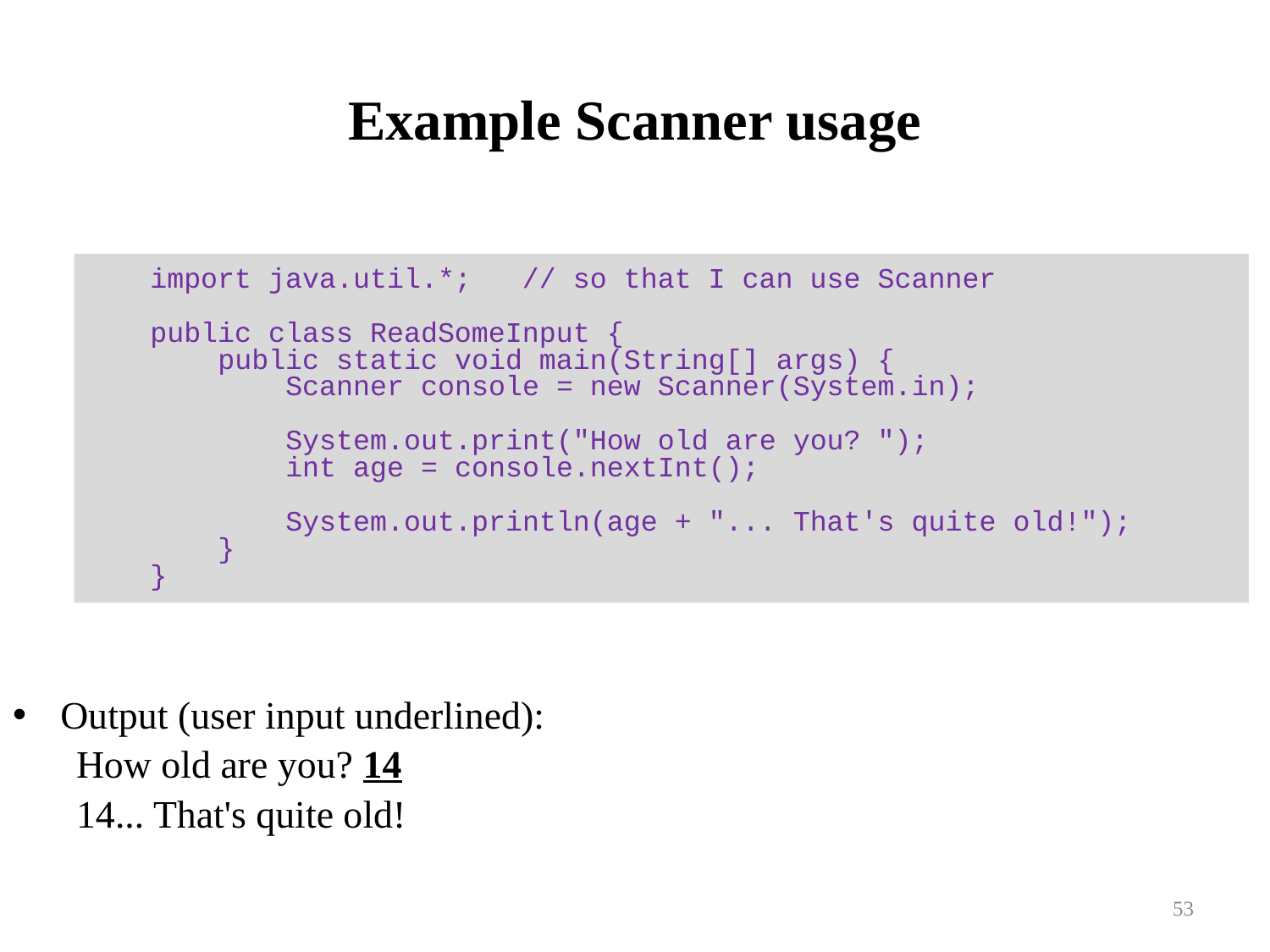

# Example Scanner usage
import java.util.*;   // so that I can use Scanner

public class ReadSomeInput {
    public static void main(String[] args) {
        Scanner console = new Scanner(System.in);

        System.out.print("How old are you? ");
        int age = console.nextInt();

        System.out.println(age + "... That's quite old!");
    }
}

Output (user input underlined):
How old are you? 14
14... That's quite old!
53